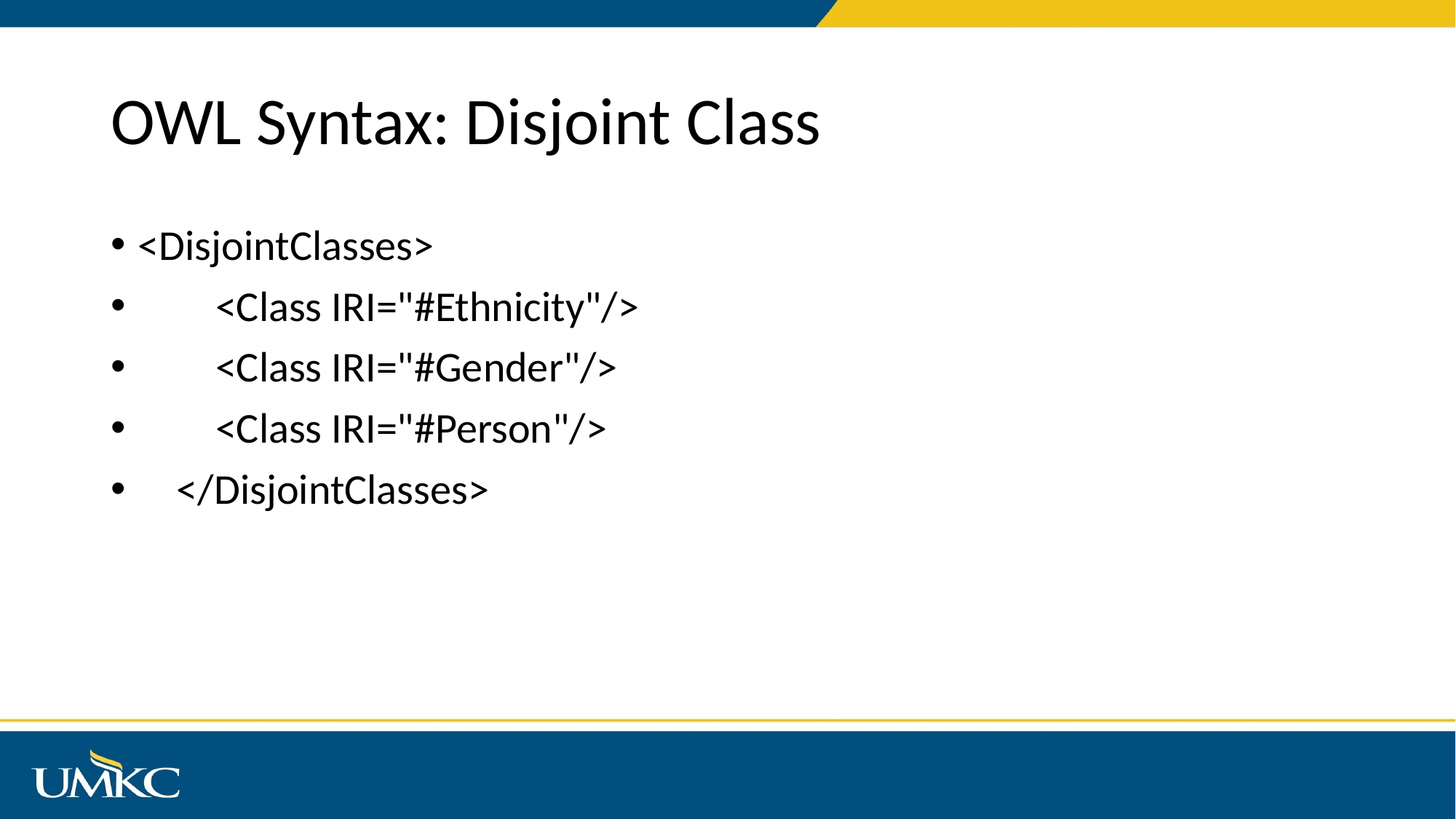

# OWL Syntax: Disjoint Class
<DisjointClasses>
        <Class IRI="#Ethnicity"/>
        <Class IRI="#Gender"/>
        <Class IRI="#Person"/>
    </DisjointClasses>